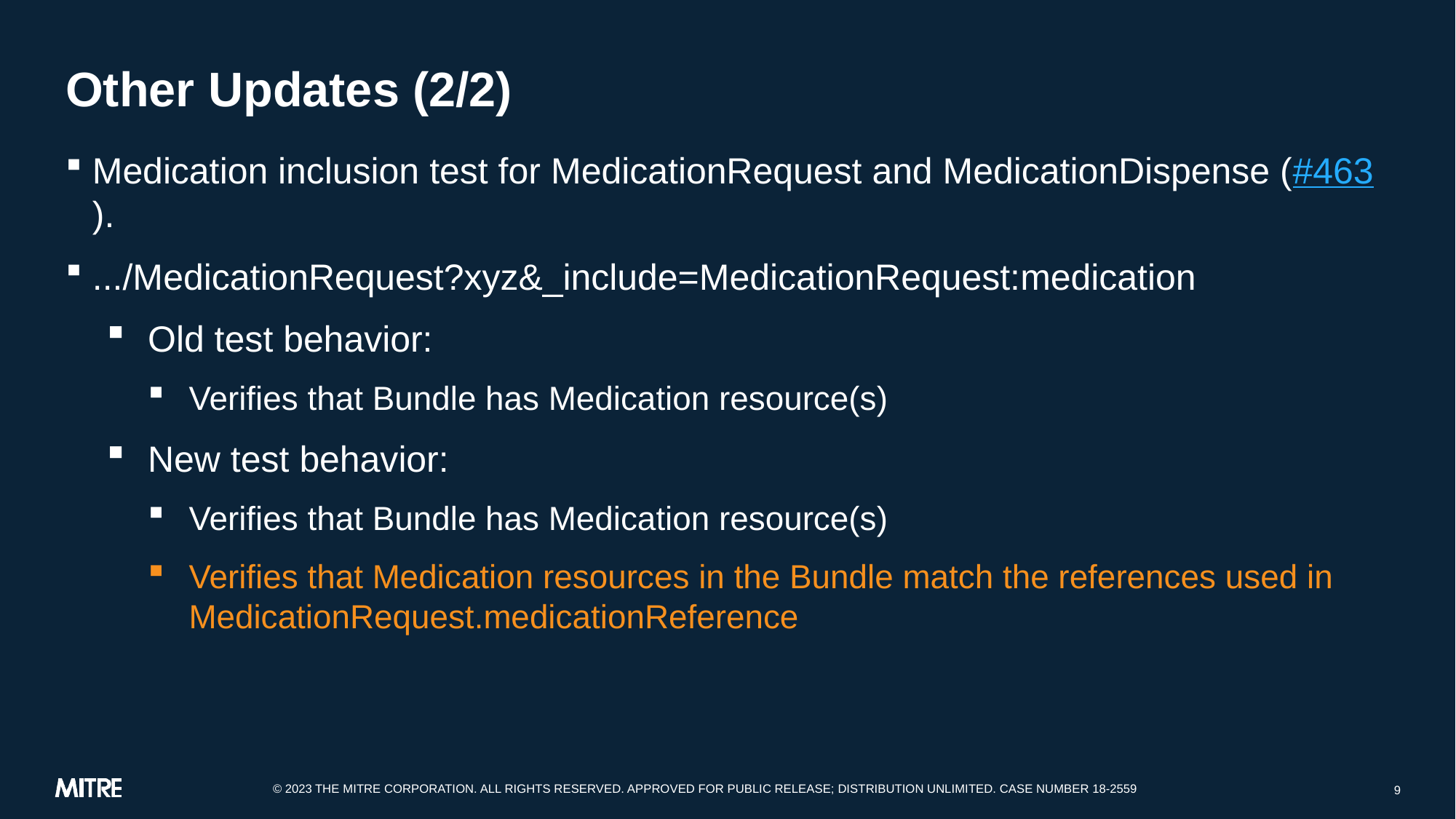

# Other Updates (2/2)
Medication inclusion test for MedicationRequest and MedicationDispense (#463).
.../MedicationRequest?xyz&_include=MedicationRequest:medication
Old test behavior:
Verifies that Bundle has Medication resource(s)
New test behavior:
Verifies that Bundle has Medication resource(s)
Verifies that Medication resources in the Bundle match the references used in MedicationRequest.medicationReference
9